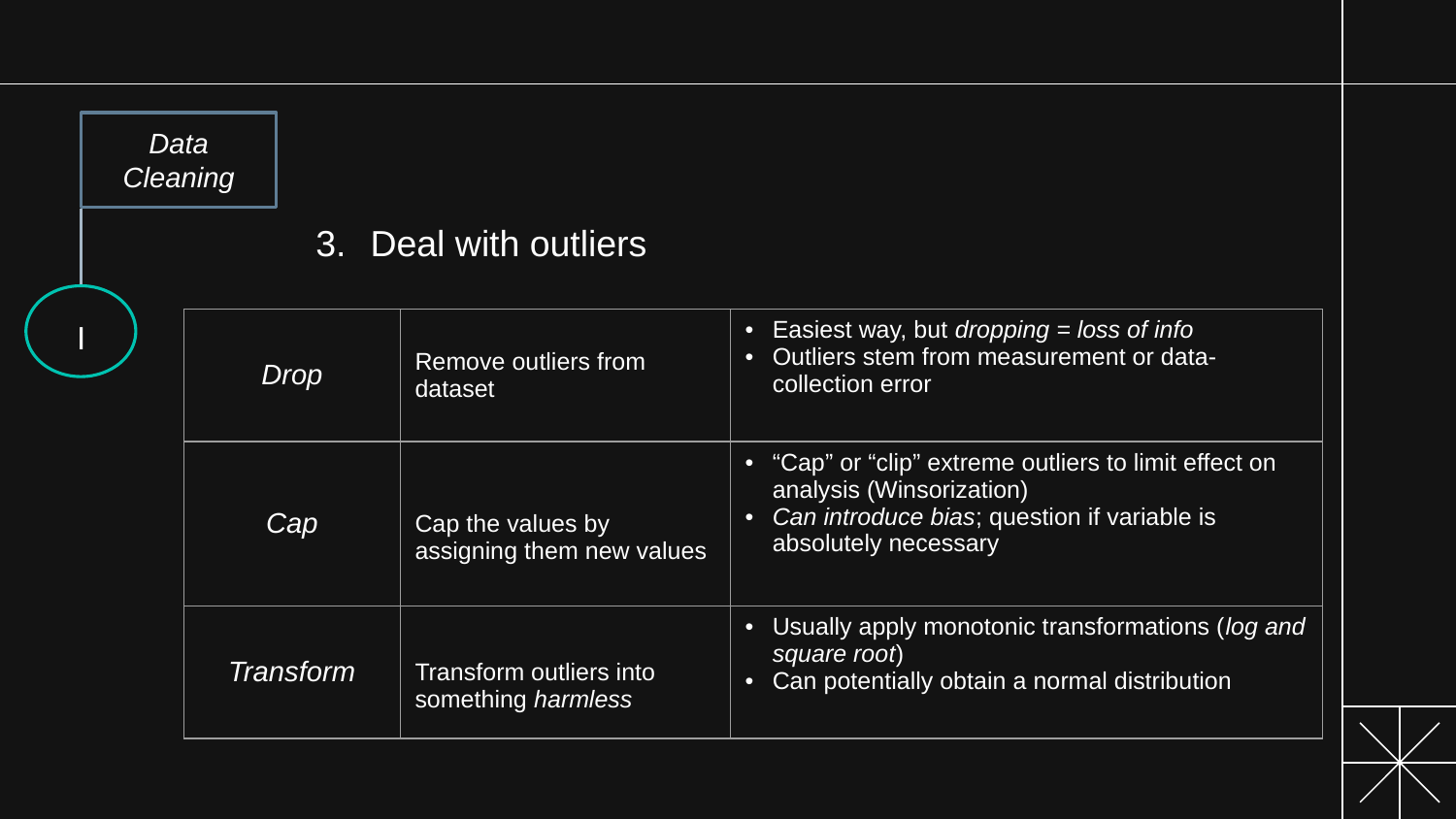

Data Cleaning

I
Deal with outliers

| Drop | Remove outliers from dataset | Easiest way, but dropping = loss of info Outliers stem from measurement or data-collection error |
| --- | --- | --- |
| Cap | Cap the values by assigning them new values | “Cap” or “clip” extreme outliers to limit effect on analysis (Winsorization) Can introduce bias; question if variable is absolutely necessary |
| Transform | Transform outliers into something harmless | Usually apply monotonic transformations (log and square root) Can potentially obtain a normal distribution |